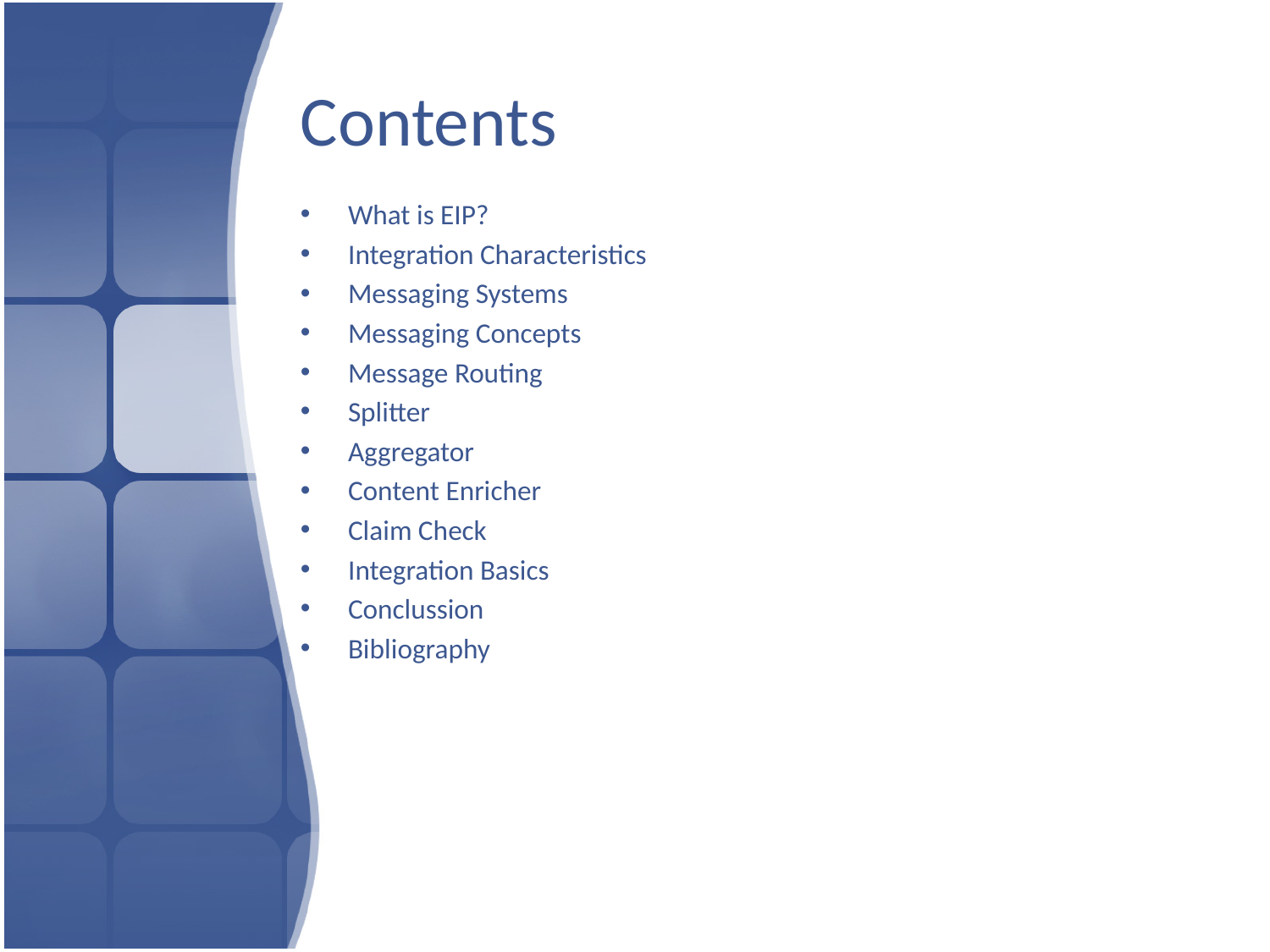

# Contents
What is EIP?
Integration Characteristics
Messaging Systems
Messaging Concepts
Message Routing
Splitter
Aggregator
Content Enricher
Claim Check
Integration Basics
Conclussion
Bibliography